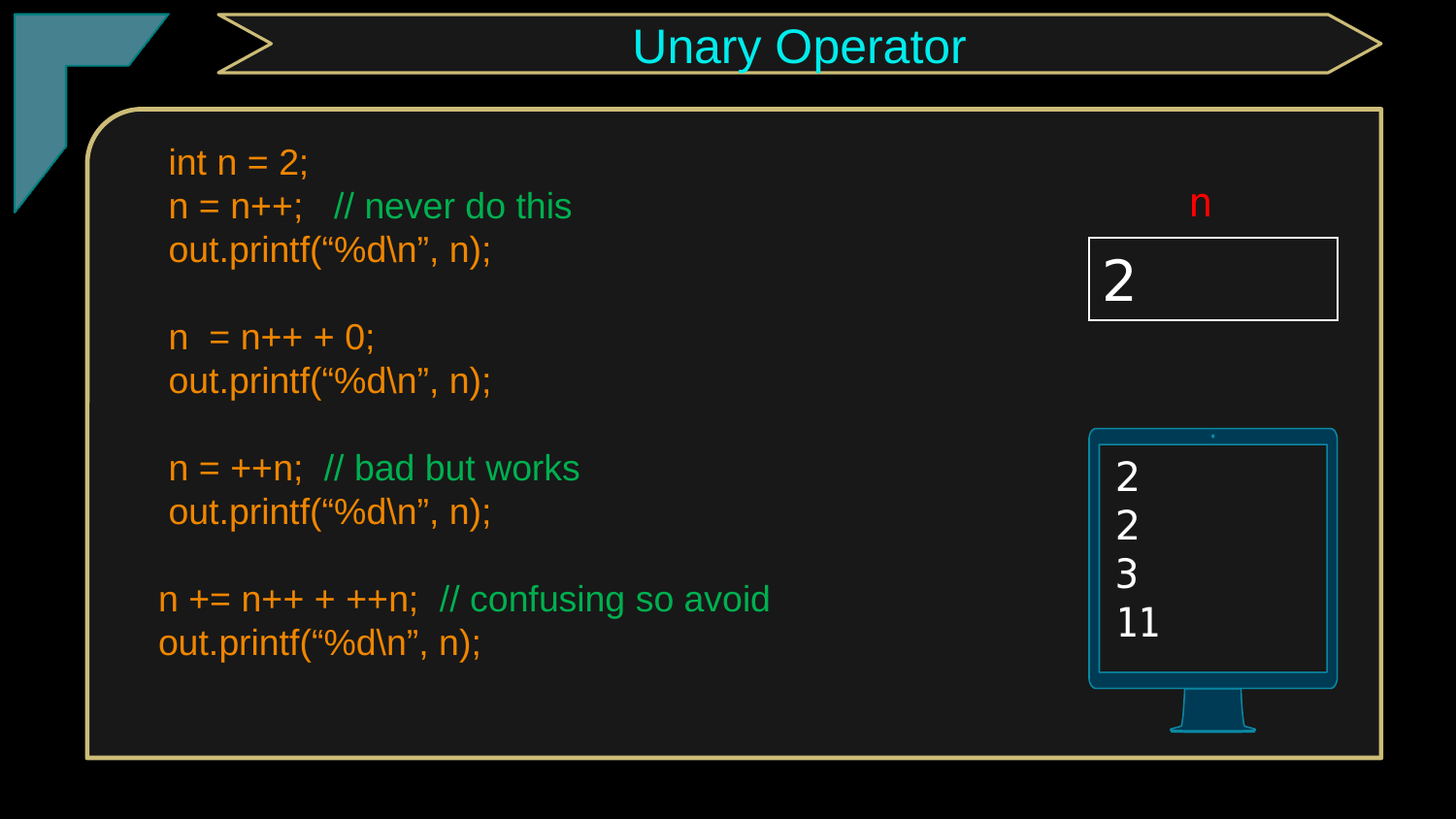

TClark
Unary Operator
     int n = 2;
     n = n++;   // never do this
     out.printf(“%d\n”, n);

     n  = n++ + 0;
     out.printf(“%d\n”, n);

     n = ++n;  // bad but works
     out.printf(“%d\n”, n);

    n += n++ + ++n;  // confusing so avoid
    out.printf(“%d\n”, n);

n
2

2
2
3
11